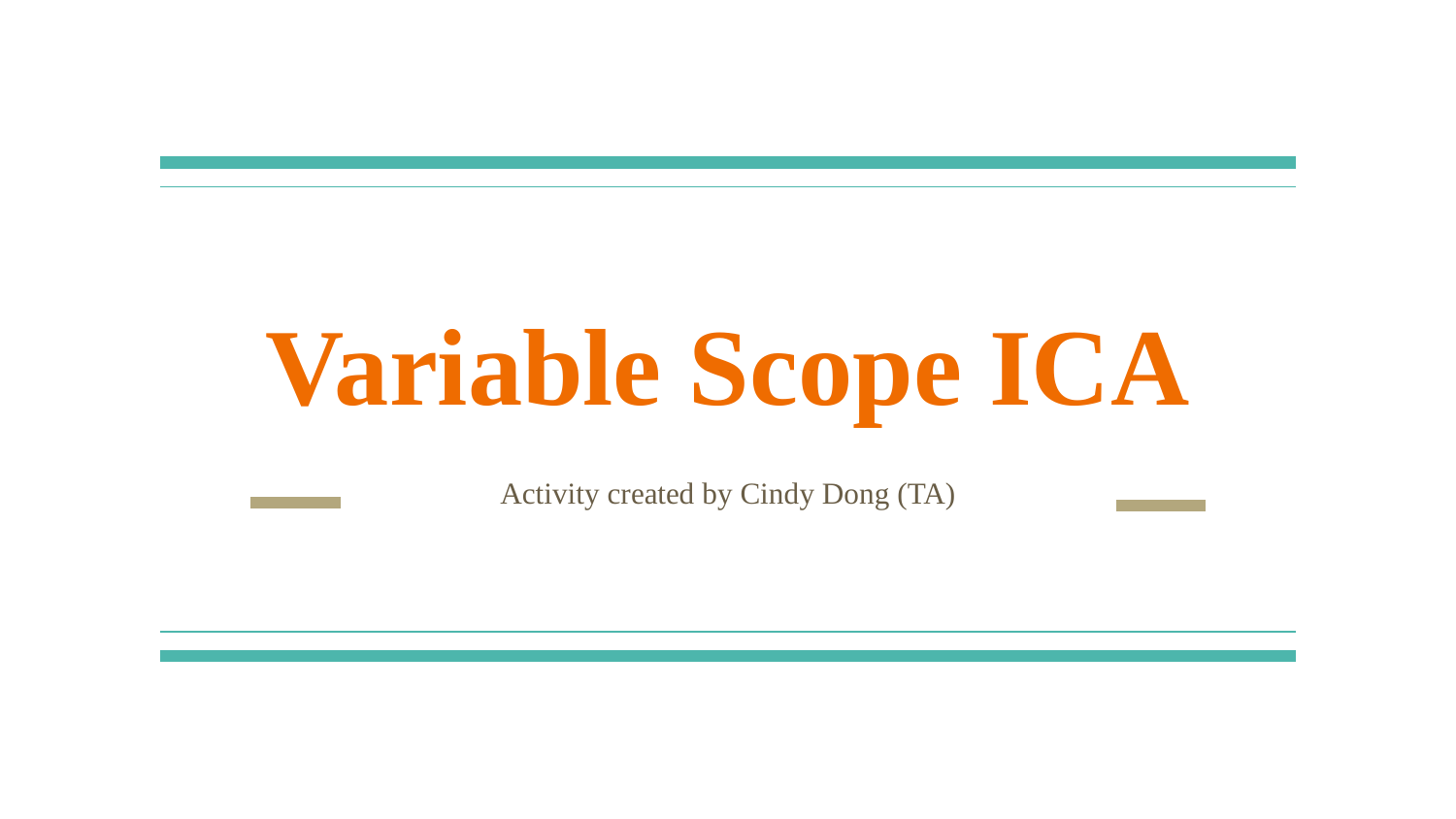

# Variable Scope ICA
Activity created by Cindy Dong (TA)